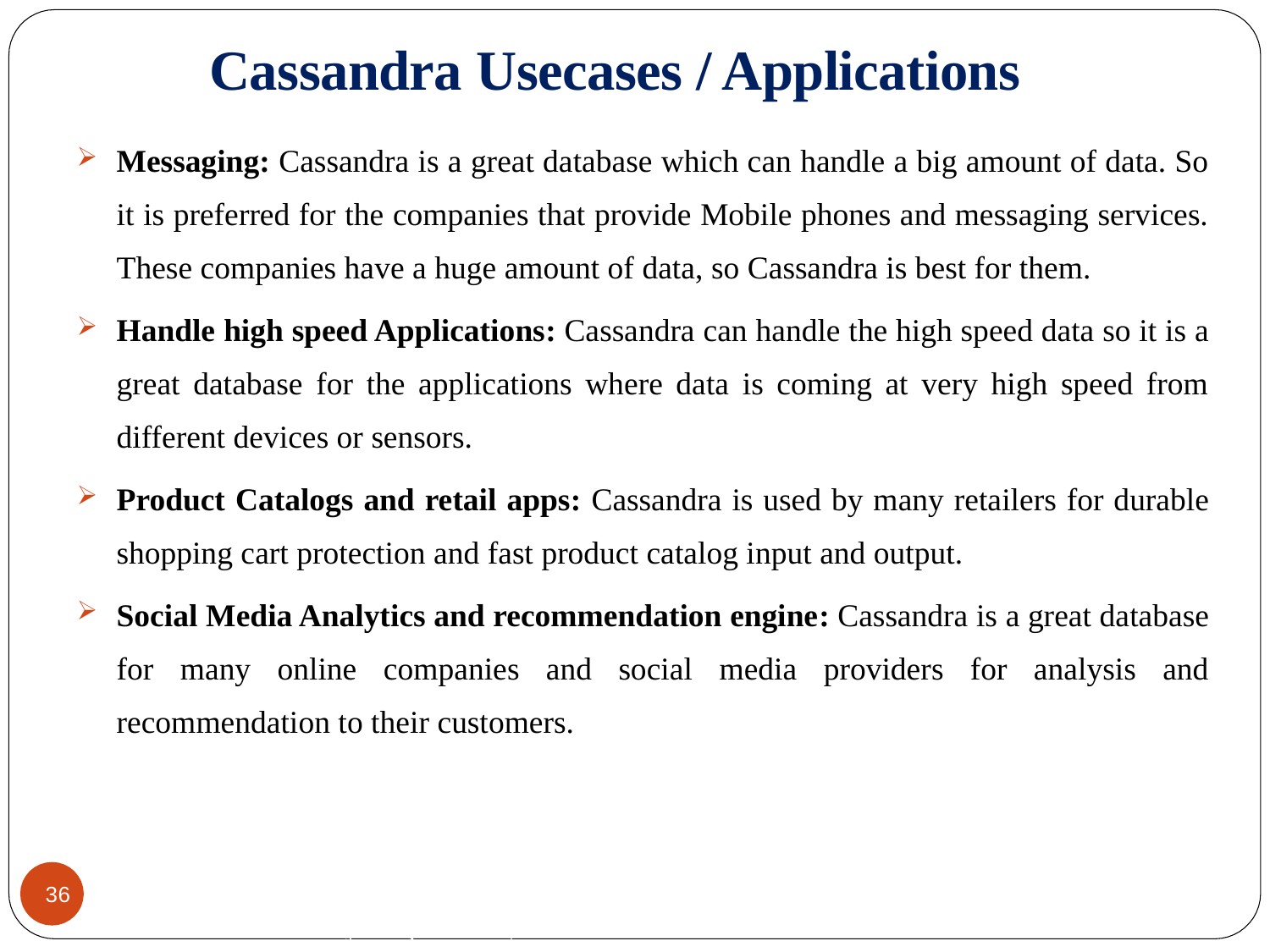

# Cassandra Usecases / Applications
Messaging: Cassandra is a great database which can handle a big amount of data. So it is preferred for the companies that provide Mobile phones and messaging services. These companies have a huge amount of data, so Cassandra is best for them.
Handle high speed Applications: Cassandra can handle the high speed data so it is a great database for the applications where data is coming at very high speed from different devices or sensors.
Product Catalogs and retail apps: Cassandra is used by many retailers for durable shopping cart protection and fast product catalog input and output.
Social Media Analytics and recommendation engine: Cassandra is a great database for many online companies and social media providers for analysis and recommendation to their customers.

36
CREDITS: Jimmy Lin (University of Maryland)